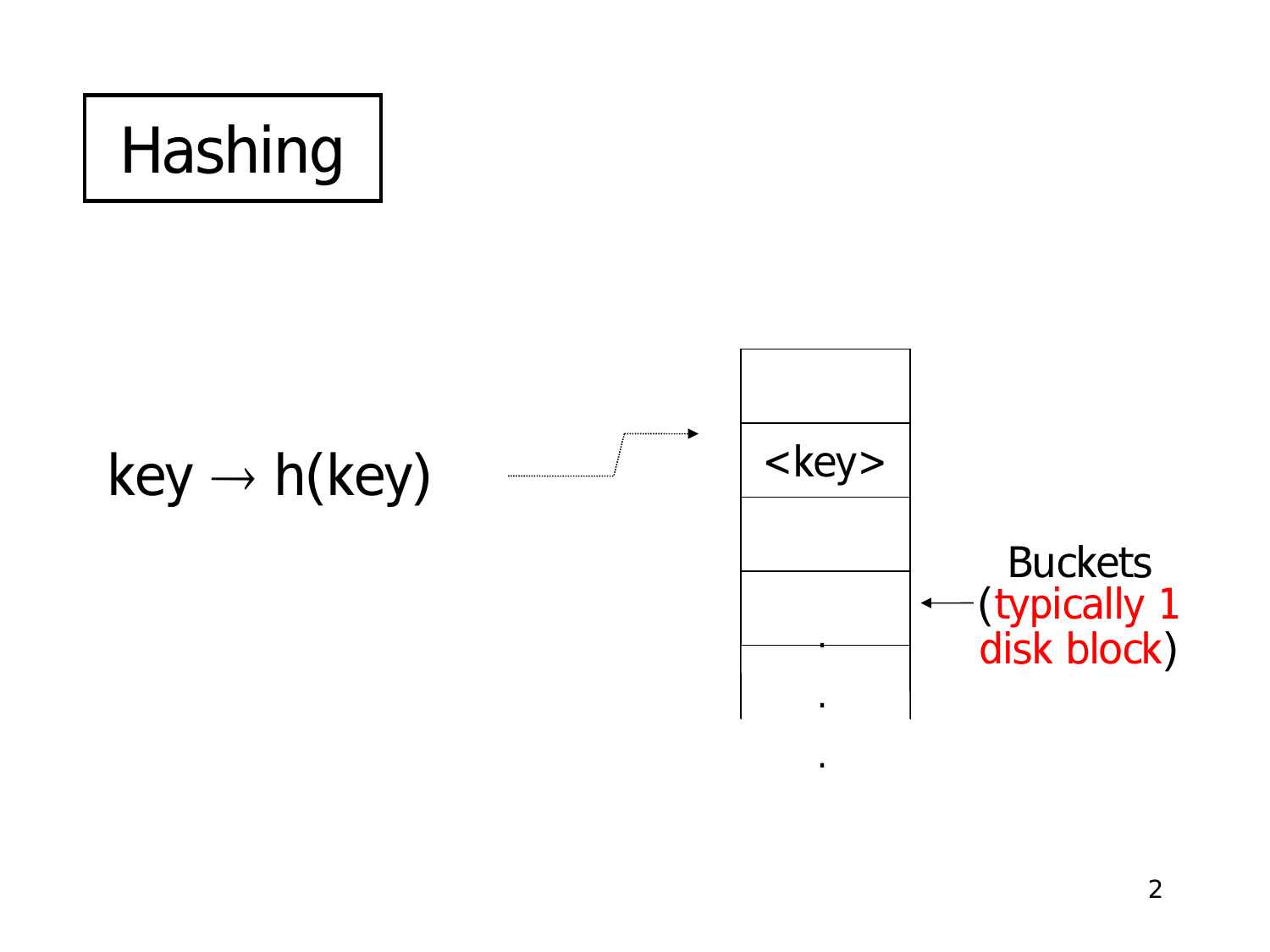

Hashing

key → h(key)

<key>

Buckets
(typically 1
disk block)

.
.
.
2